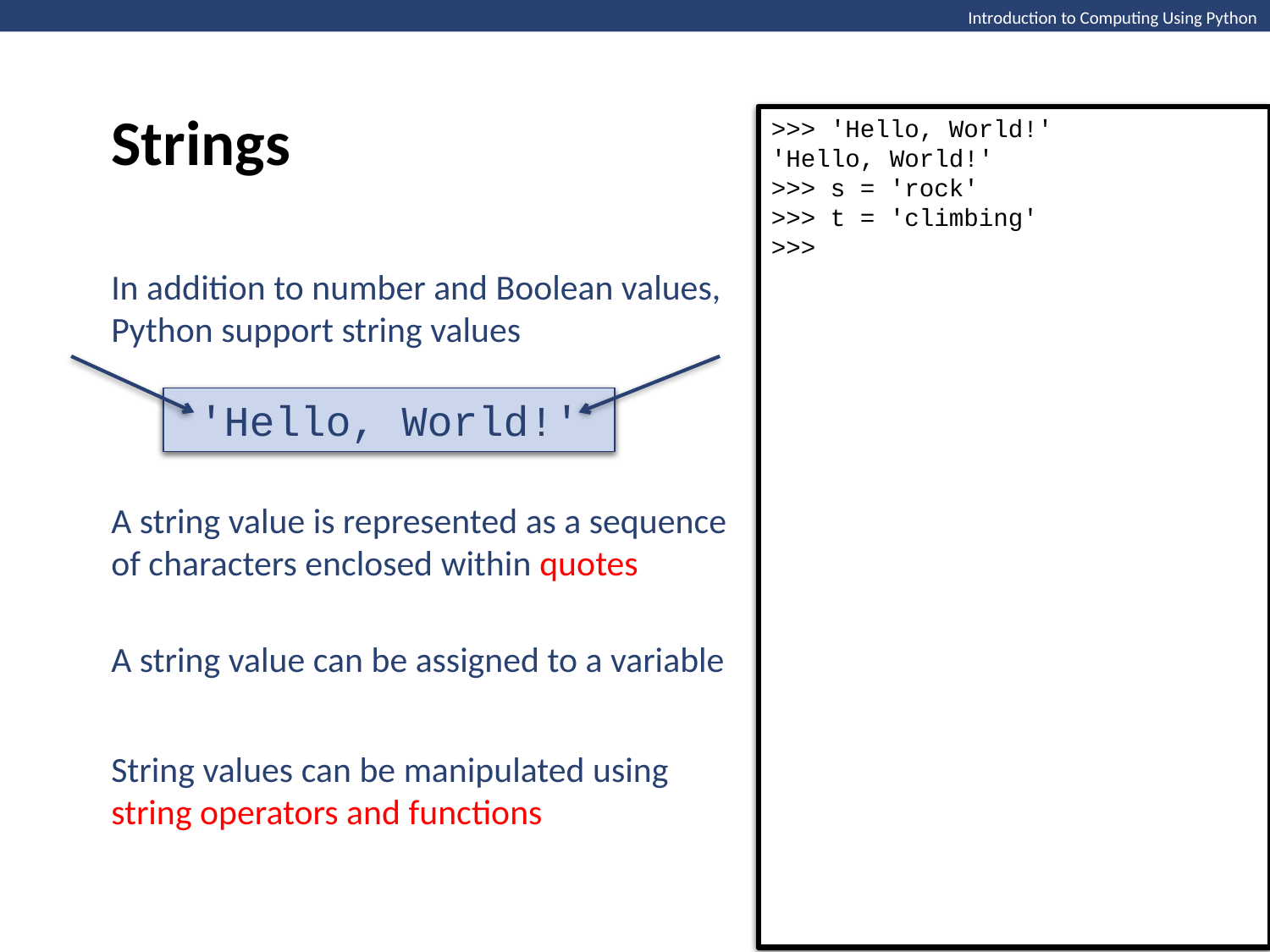

Strings
Introduction to Computing Using Python
>>> 'Hello, World!'
'Hello, World!'
>>>

>>> 'Hello, World!'
'Hello, World!'
>>> s = 'rock'
>>> t = 'climbing'
>>>

In addition to number and Boolean values, Python support string values
"Hello, World!"
'Hello, World!'
A string value is represented as a sequence of characters enclosed within quotes
A string value can be assigned to a variable
String values can be manipulated using string operators and functions